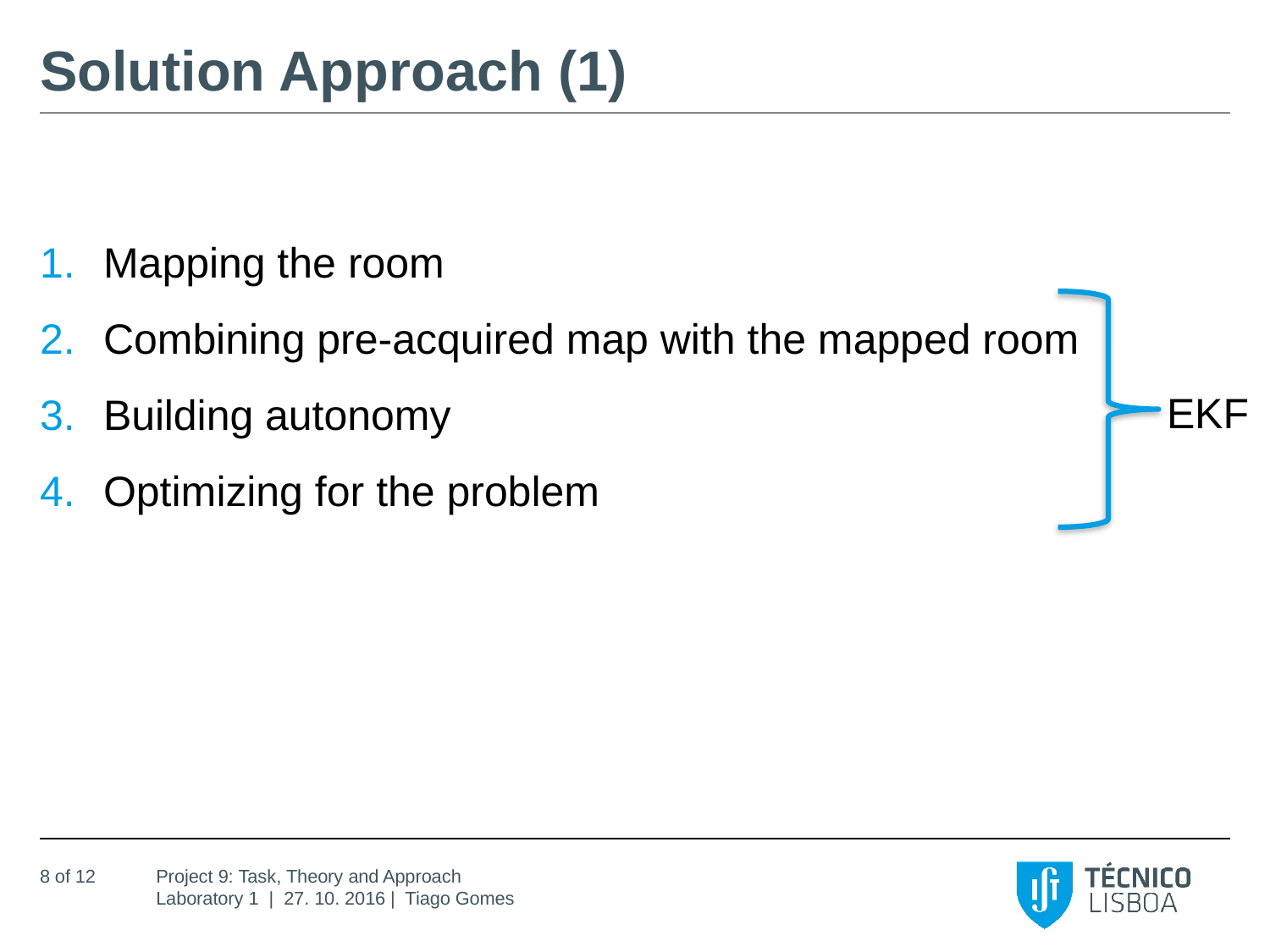

# Solution Approach (1)
Mapping the room
Combining pre-acquired map with the mapped room
Building autonomy
Optimizing for the problem

EKF

8 of 12